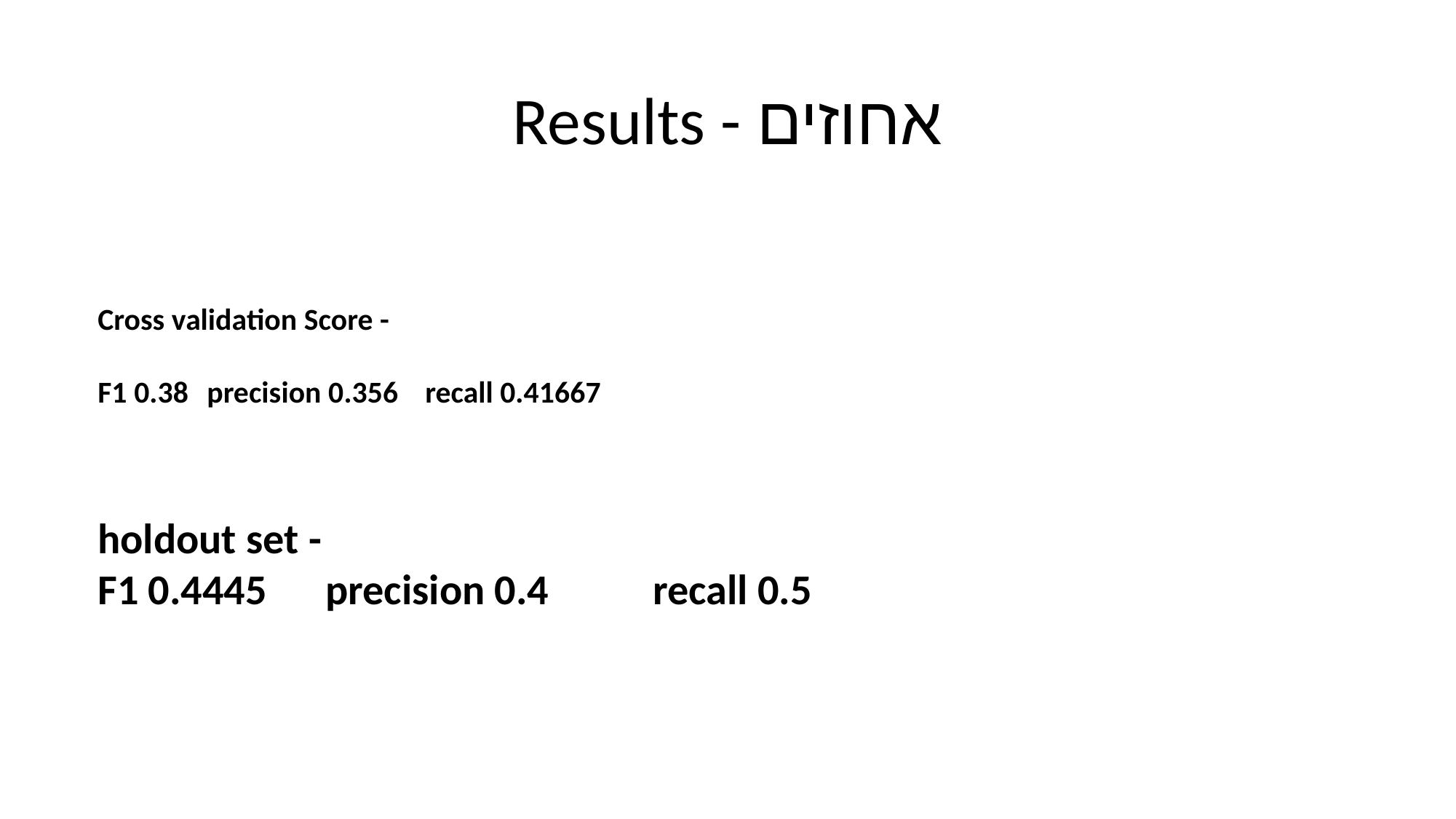

# Results - אחוזים
Cross validation Score -

F1 0.38 	precision 0.356	recall 0.41667

holdout set -
F1 0.4445	 precision 0.4	 recall 0.5